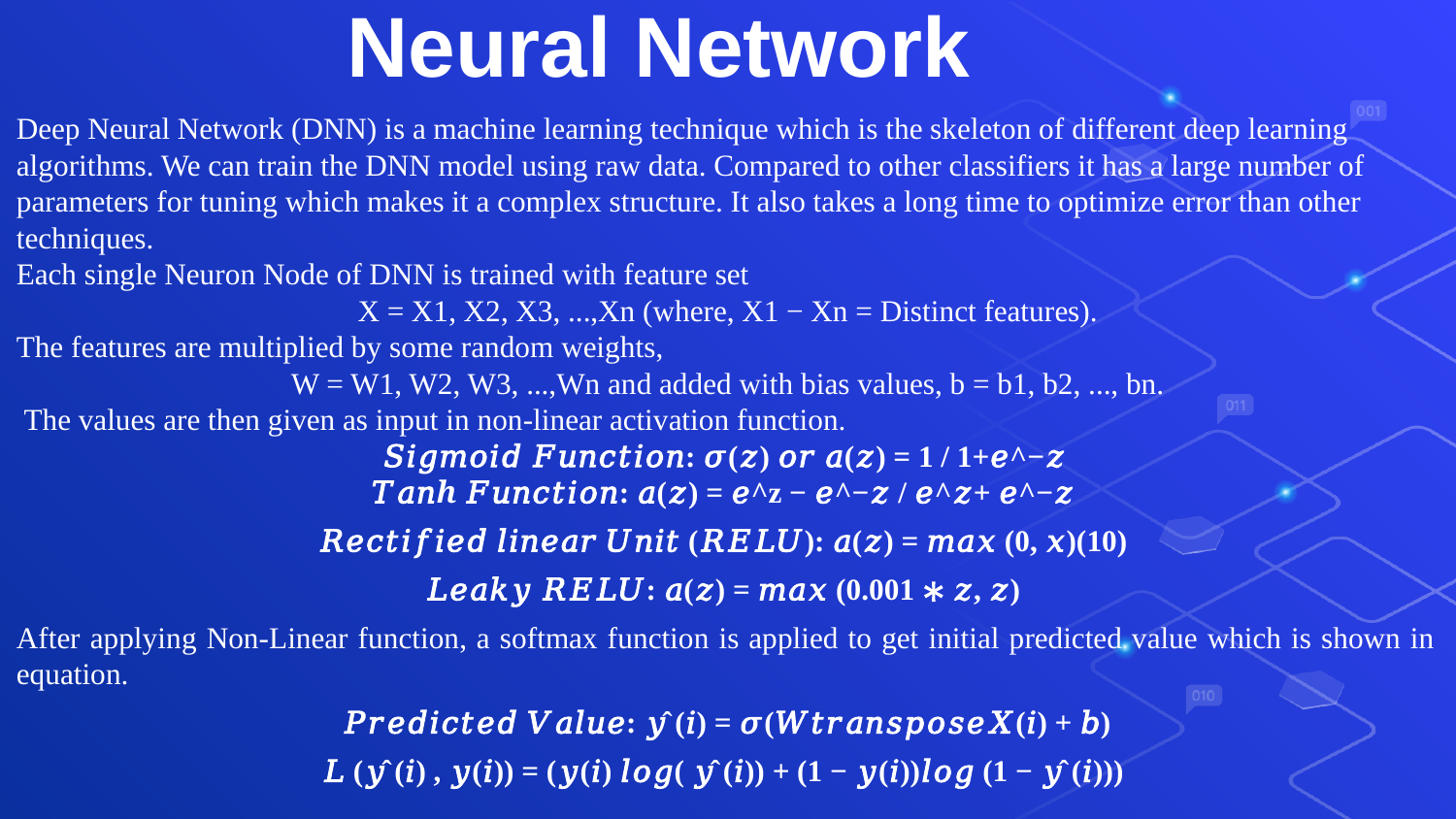

# Neural Network
Deep Neural Network (DNN) is a machine learning technique which is the skeleton of different deep learning algorithms. We can train the DNN model using raw data. Compared to other classifiers it has a large number of parameters for tuning which makes it a complex structure. It also takes a long time to optimize error than other techniques.
Each single Neuron Node of DNN is trained with feature set
 X = X1, X2, X3, ...,Xn (where, X1 − Xn = Distinct features).
The features are multiplied by some random weights,
W = W1, W2, W3, ...,Wn and added with bias values, b = b1, b2, ..., bn.
 The values are then given as input in non-linear activation function.
𝑆𝑖𝑔𝑚𝑜𝑖𝑑 𝐹𝑢𝑛𝑐𝑡𝑖𝑜𝑛: 𝜎(𝑧) 𝑜𝑟 𝑎(𝑧) = 1 / 1+𝑒^−𝑧
𝑇𝑎𝑛ℎ 𝐹𝑢𝑛𝑐𝑡𝑖𝑜𝑛: 𝑎(𝑧) = 𝑒^z − 𝑒^−𝑧 / 𝑒^𝑧+ 𝑒^−𝑧
𝑅𝑒𝑐𝑡𝑖𝑓𝑖𝑒𝑑 𝑙𝑖𝑛𝑒𝑎𝑟 𝑈𝑛𝑖𝑡 (𝑅𝐸𝐿𝑈): 𝑎(𝑧) = 𝑚𝑎𝑥 (0, 𝑥)(10)
𝐿𝑒𝑎𝑘𝑦 𝑅𝐸𝐿𝑈: 𝑎(𝑧) = 𝑚𝑎𝑥 (0.001 ∗ 𝑧, 𝑧)
After applying Non-Linear function, a softmax function is applied to get initial predicted value which is shown in equation.
𝑃𝑟𝑒𝑑𝑖𝑐𝑡𝑒𝑑 𝑉𝑎𝑙𝑢𝑒: 𝑦̂ (𝑖) = 𝜎(𝑊𝑡𝑟𝑎𝑛𝑠𝑝𝑜𝑠𝑒𝑋(𝑖) + 𝑏)
𝐿 (𝑦̂ (𝑖) , 𝑦(𝑖)) = (𝑦(𝑖) 𝑙𝑜𝑔( 𝑦̂ (𝑖)) + (1 − 𝑦(𝑖))𝑙𝑜𝑔 (1 − 𝑦̂ (𝑖)))